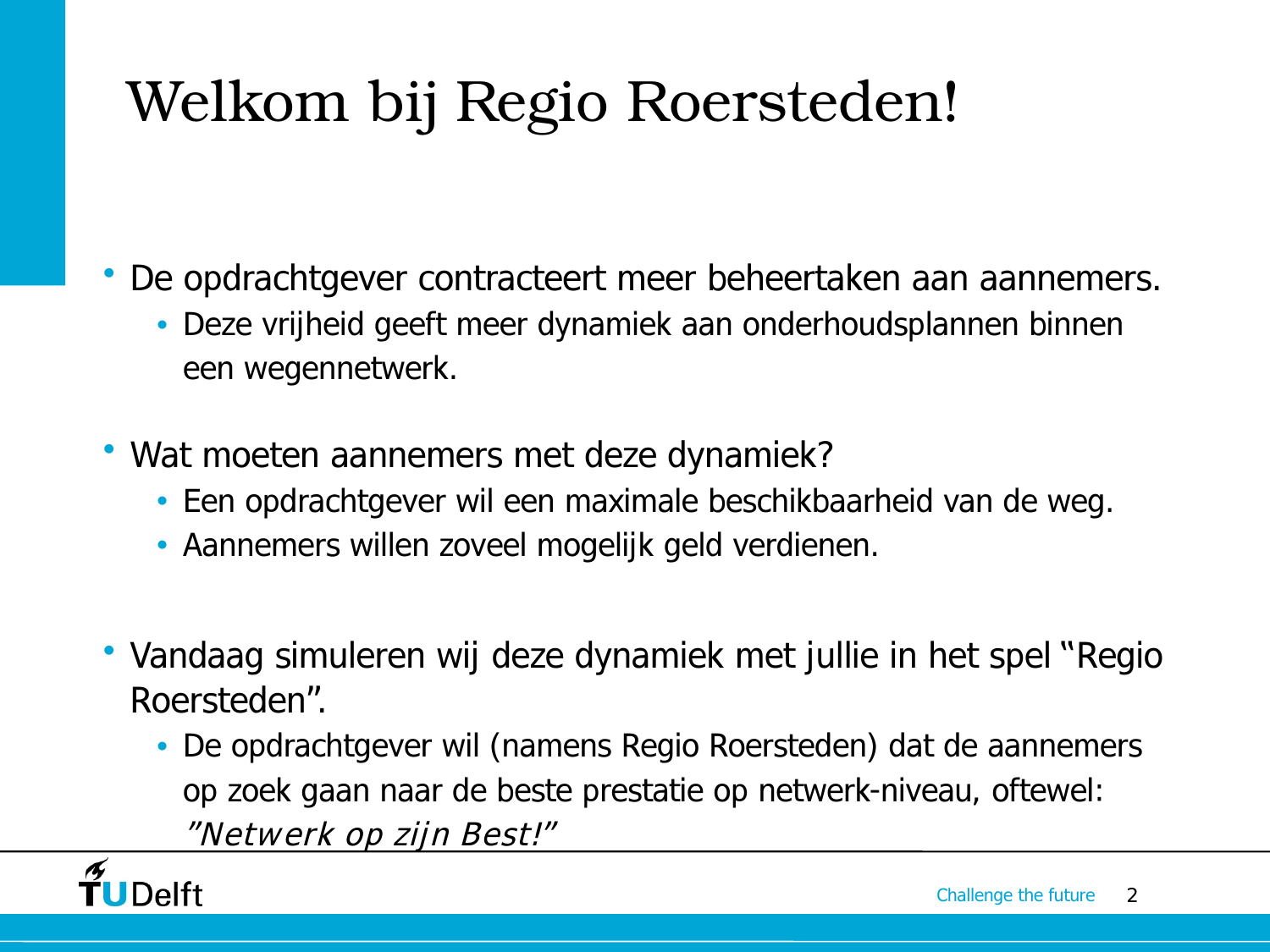

# Welkom bij Regio Roersteden!
De opdrachtgever contracteert meer beheertaken aan aannemers.
Deze vrijheid geeft meer dynamiek aan onderhoudsplannen binnen een wegennetwerk.

Wat moeten aannemers met deze dynamiek?
Een opdrachtgever wil een maximale beschikbaarheid van de weg.
Aannemers willen zoveel mogelijk geld verdienen.

Vandaag simuleren wij deze dynamiek met jullie in het spel “Regio Roersteden”.
De opdrachtgever wil (namens Regio Roersteden) dat de aannemers op zoek gaan naar de beste prestatie op netwerk-niveau, oftewel: ”Netwerk op zijn Best!”